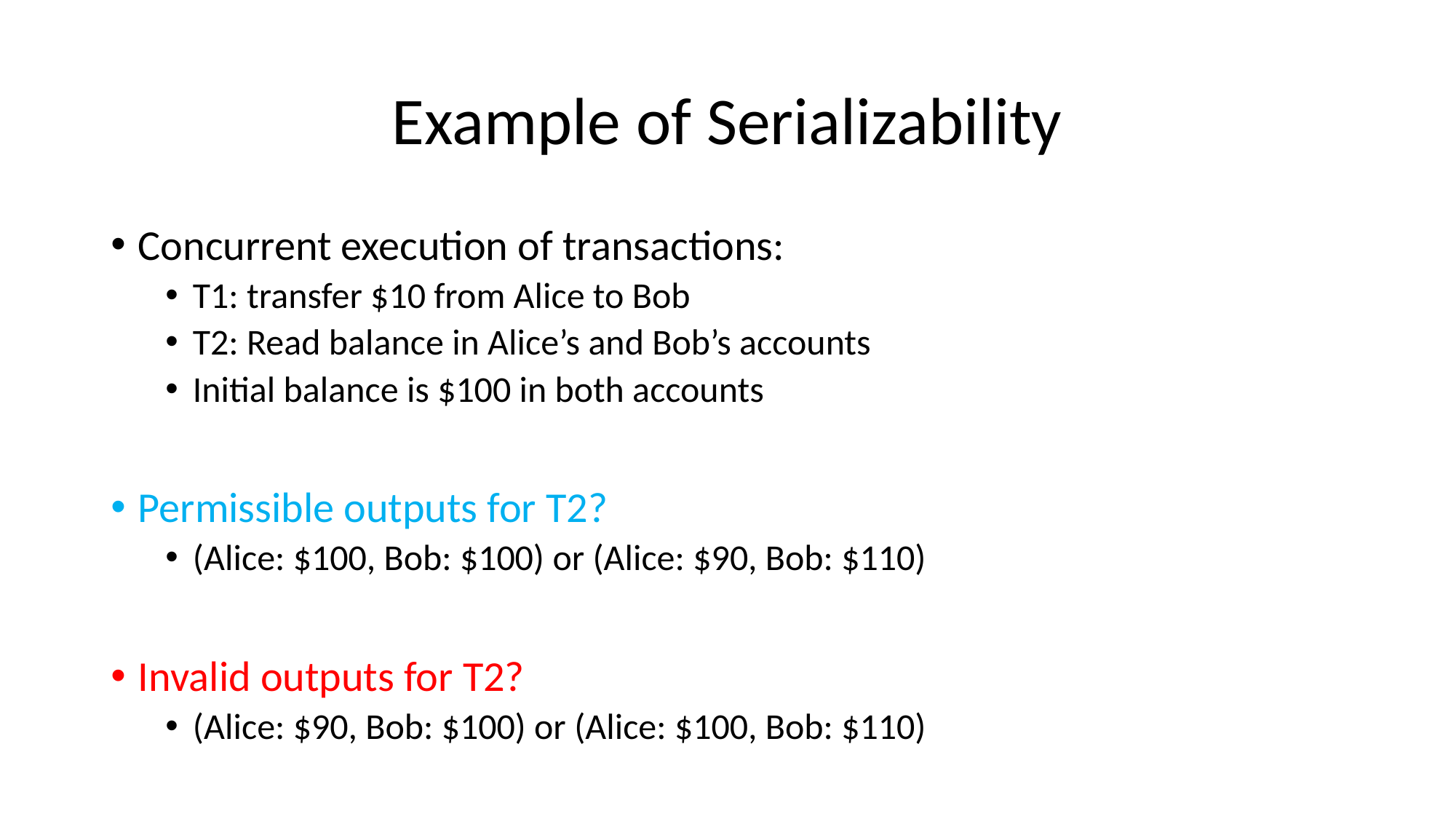

# Example of Serializability
Concurrent execution of transactions:
T1: transfer $10 from Alice to Bob
T2: Read balance in Alice’s and Bob’s accounts
Initial balance is $100 in both accounts

Permissible outputs for T2?
(Alice: $100, Bob: $100) or (Alice: $90, Bob: $110)

Invalid outputs for T2?
(Alice: $90, Bob: $100) or (Alice: $100, Bob: $110)